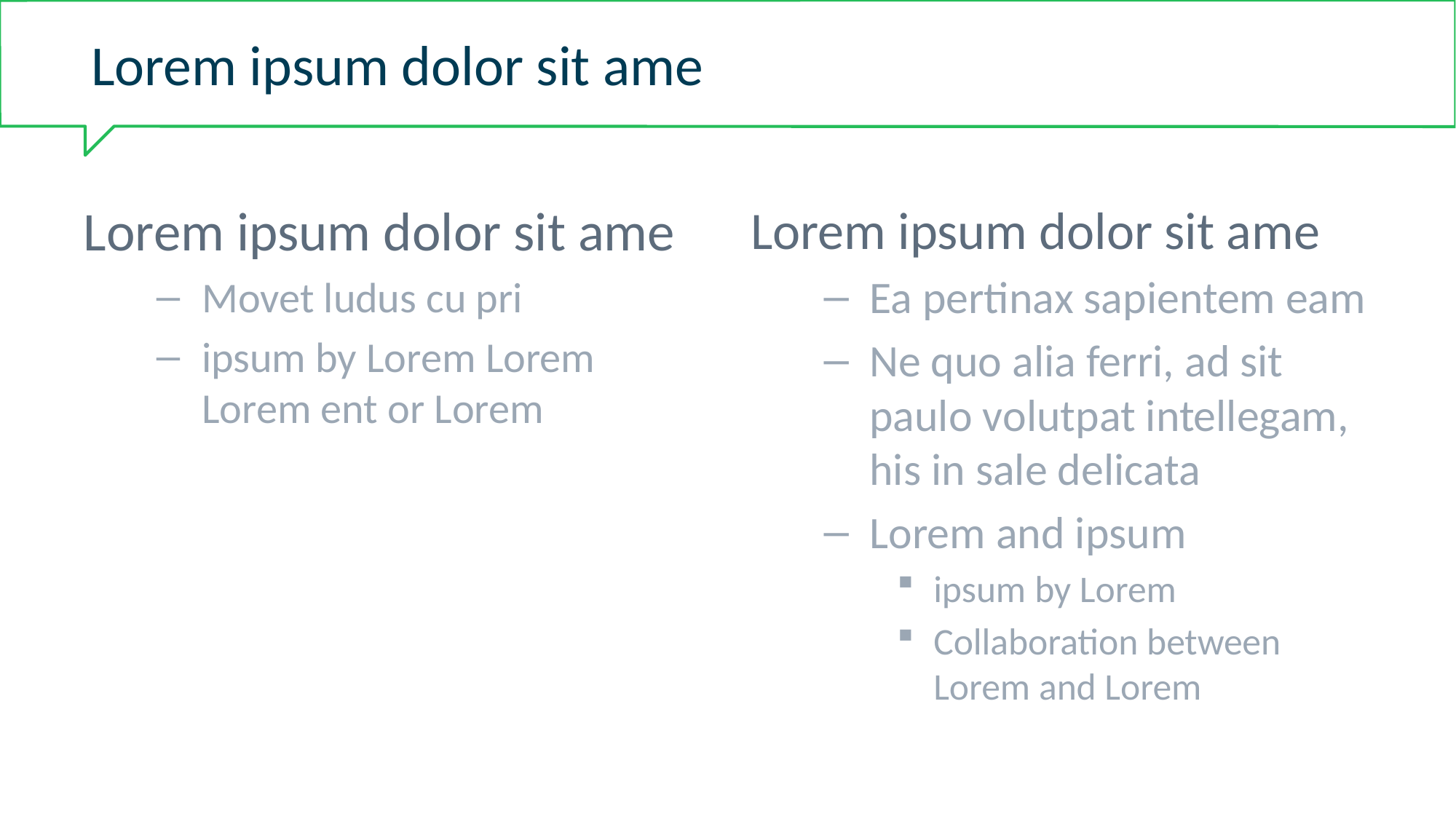

# Lorem ipsum dolor sit ame
Lorem ipsum dolor sit ame
Movet ludus cu pri
ipsum by Lorem Lorem Lorem ent or Lorem

Lorem ipsum dolor sit ame
Ea pertinax sapientem eam
Ne quo alia ferri, ad sit paulo volutpat intellegam, his in sale delicata
Lorem and ipsum
ipsum by Lorem
Collaboration between Lorem and Lorem